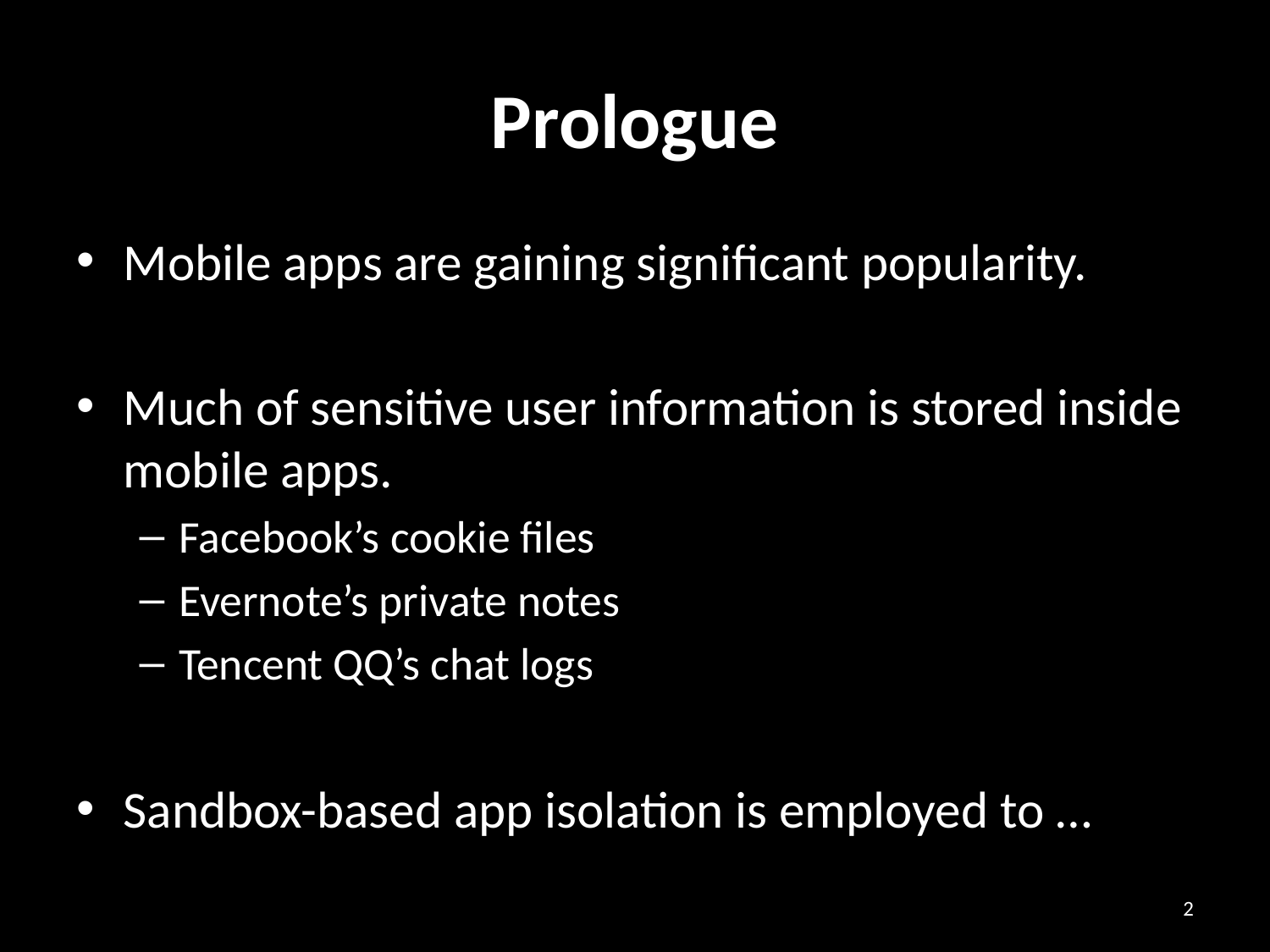

# Prologue
Mobile apps are gaining significant popularity.

Much of sensitive user information is stored inside mobile apps.
Facebook’s cookie files
Evernote’s private notes
Tencent QQ’s chat logs

Sandbox-based app isolation is employed to …

2